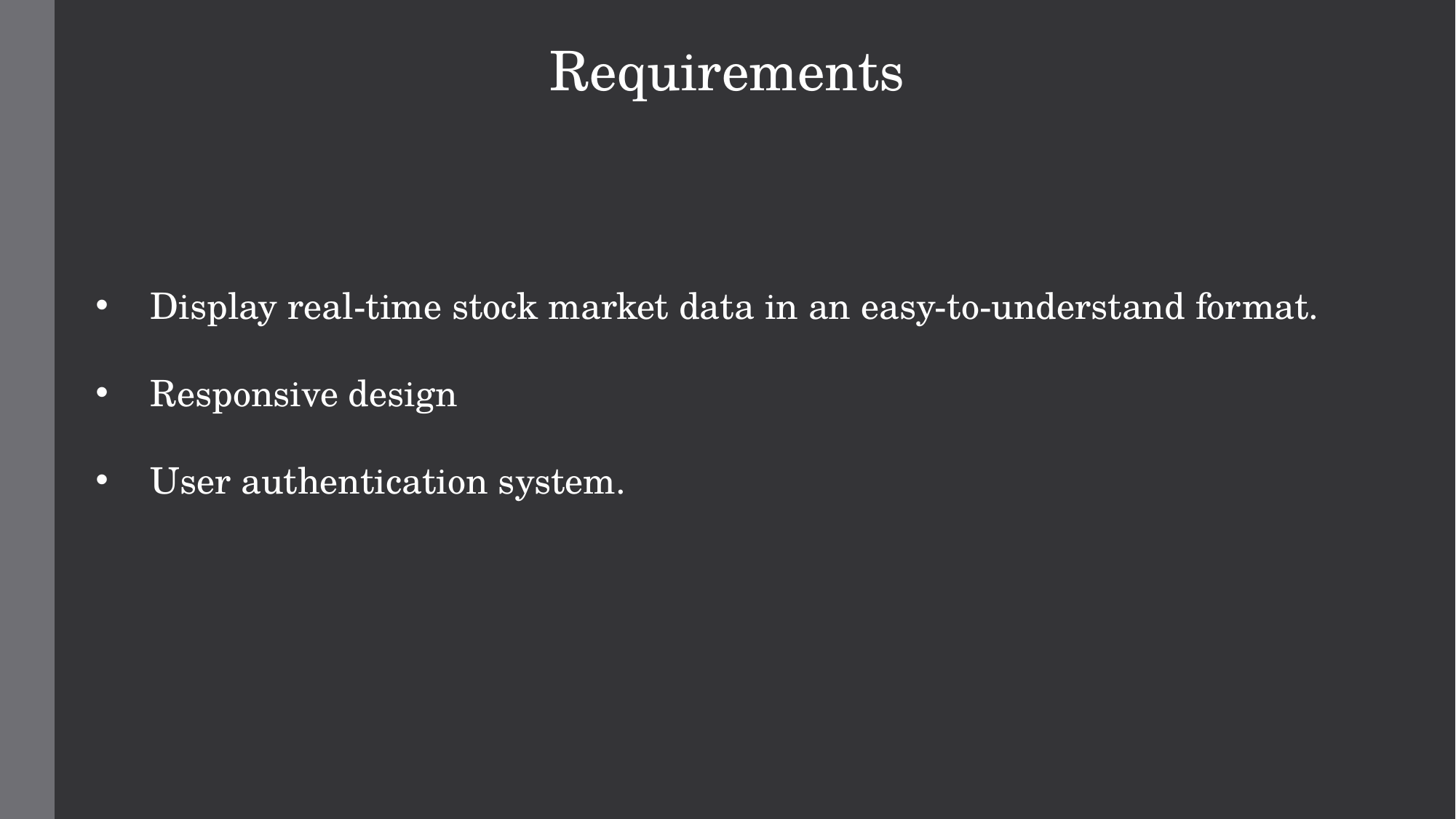

Requirements
Display real-time stock market data in an easy-to-understand format.

Responsive design

User authentication system.